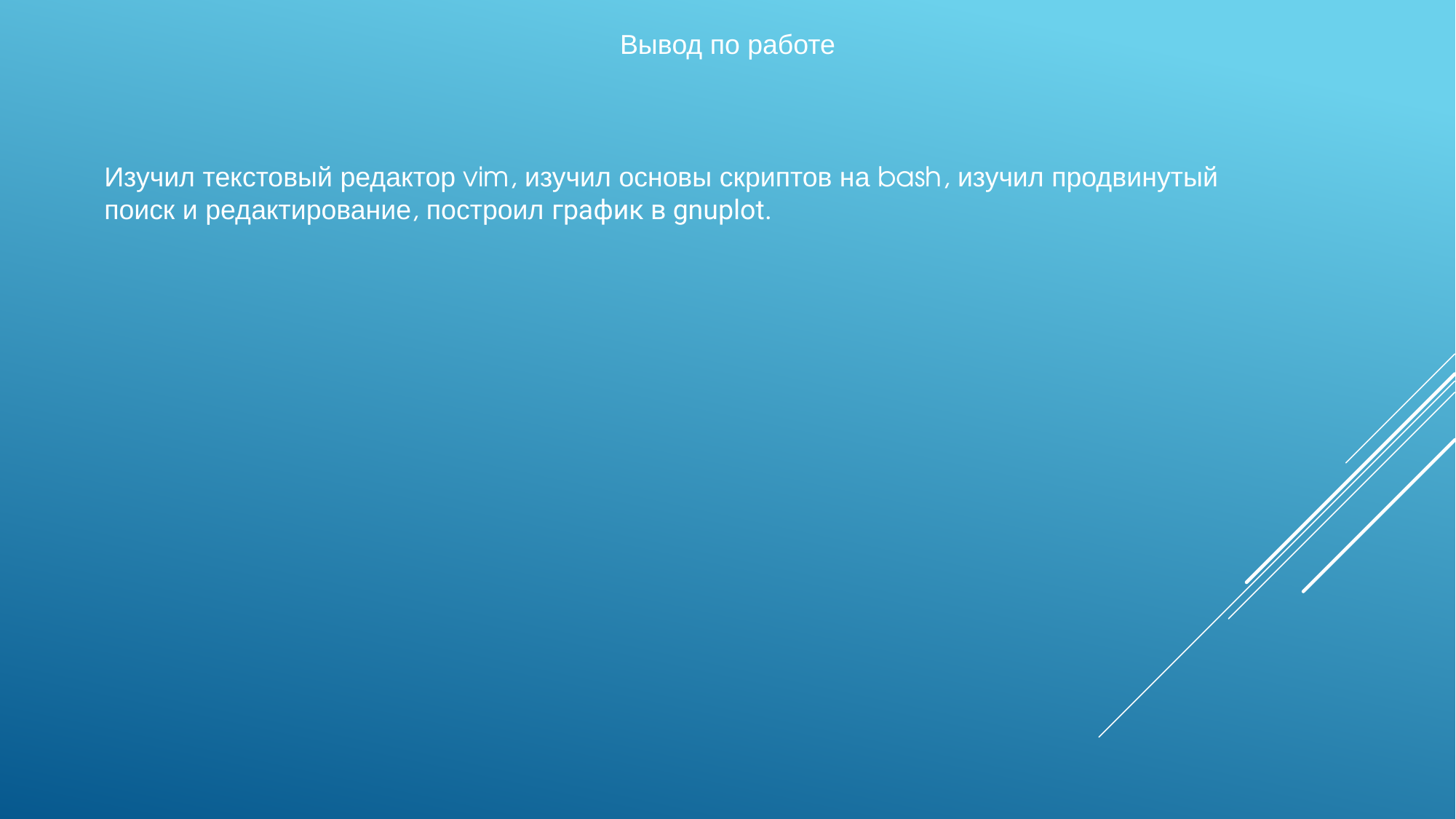

Вывод по работе
Изучил текстовый редактор vim, изучил основы скриптов на bash, изучил продвинутый поиск и редактирование, построил график в gnuplot.